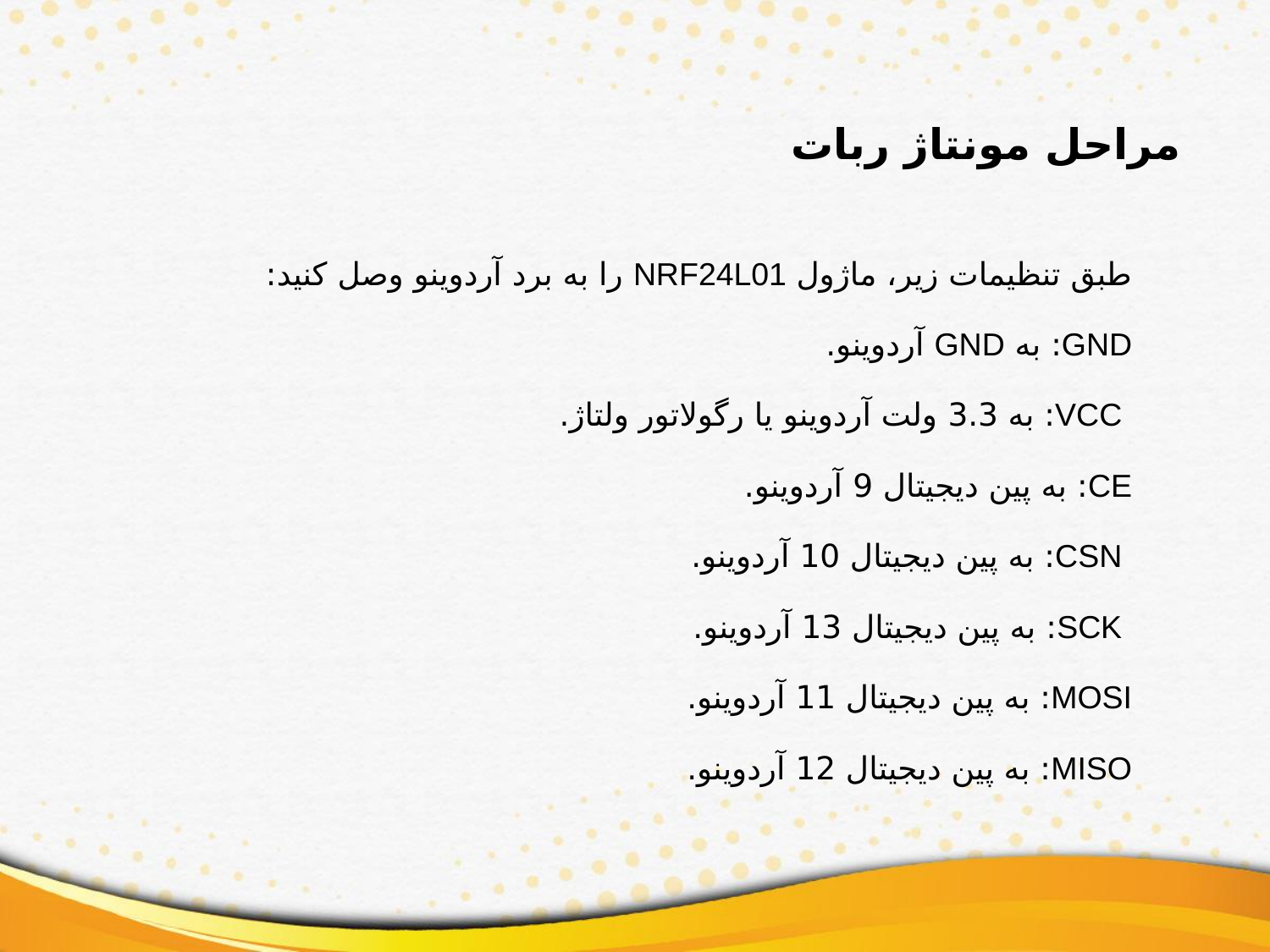

مراحل مونتاژ ربات
طبق تنظیمات زیر، ماژول NRF24L01 را به برد آردوینو وصل کنید:
GND: به GND آردوینو.
 VCC: به 3.3 ولت آردوینو یا رگولاتور ولتاژ.
CE: به پین دیجیتال 9 آردوینو.
 CSN: به پین دیجیتال 10 آردوینو.
 SCK: به پین دیجیتال 13 آردوینو.
MOSI: به پین دیجیتال 11 آردوینو.
MISO: به پین دیجیتال 12 آردوینو.